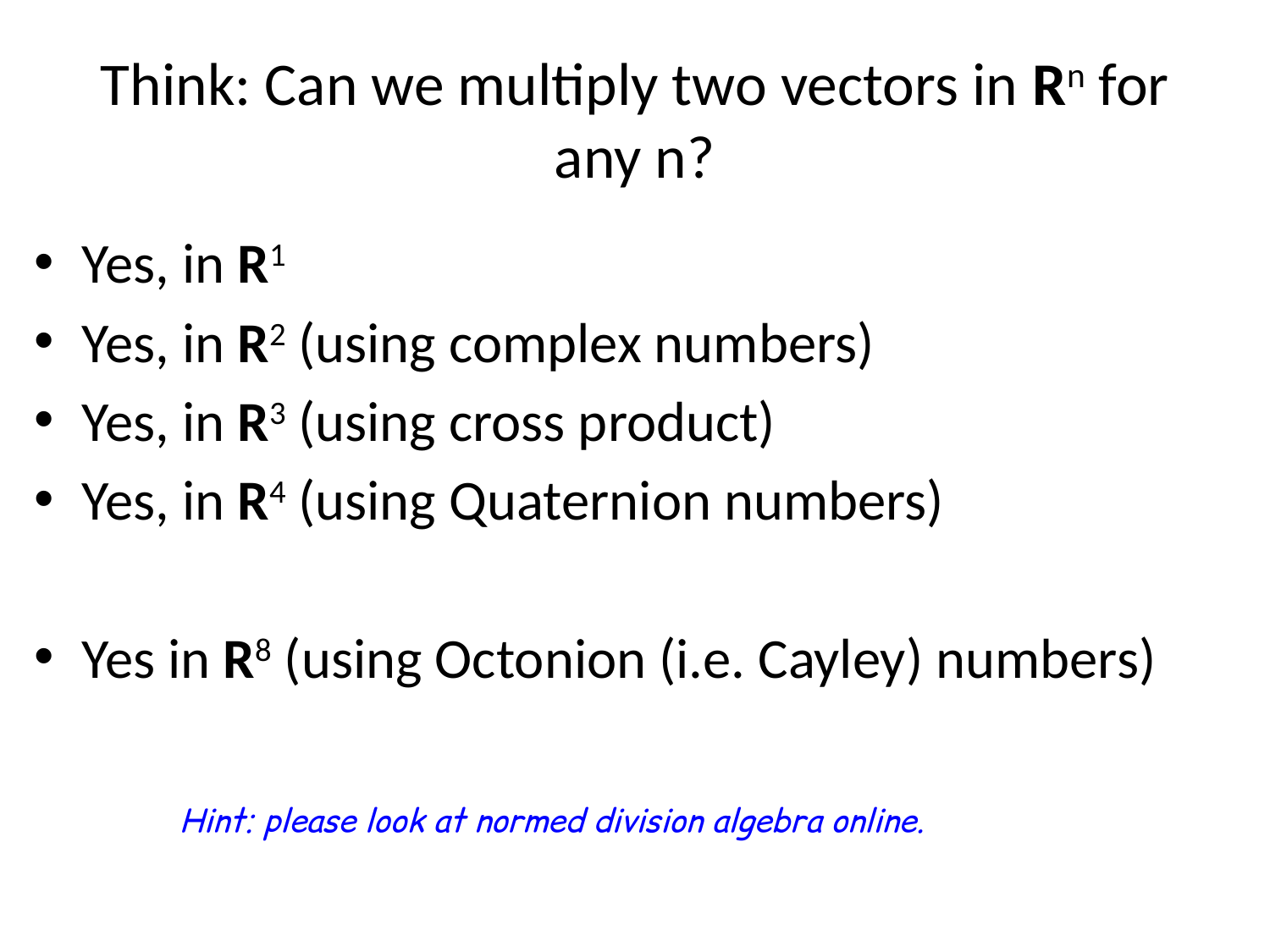

# Think: Can we multiply two vectors in Rn for any n?
Yes, in R1
Yes, in R2 (using complex numbers)
Yes, in R3 (using cross product)
Yes, in R4 (using Quaternion numbers)

Yes in R8 (using Octonion (i.e. Cayley) numbers)

Hint: please look at normed division algebra online.